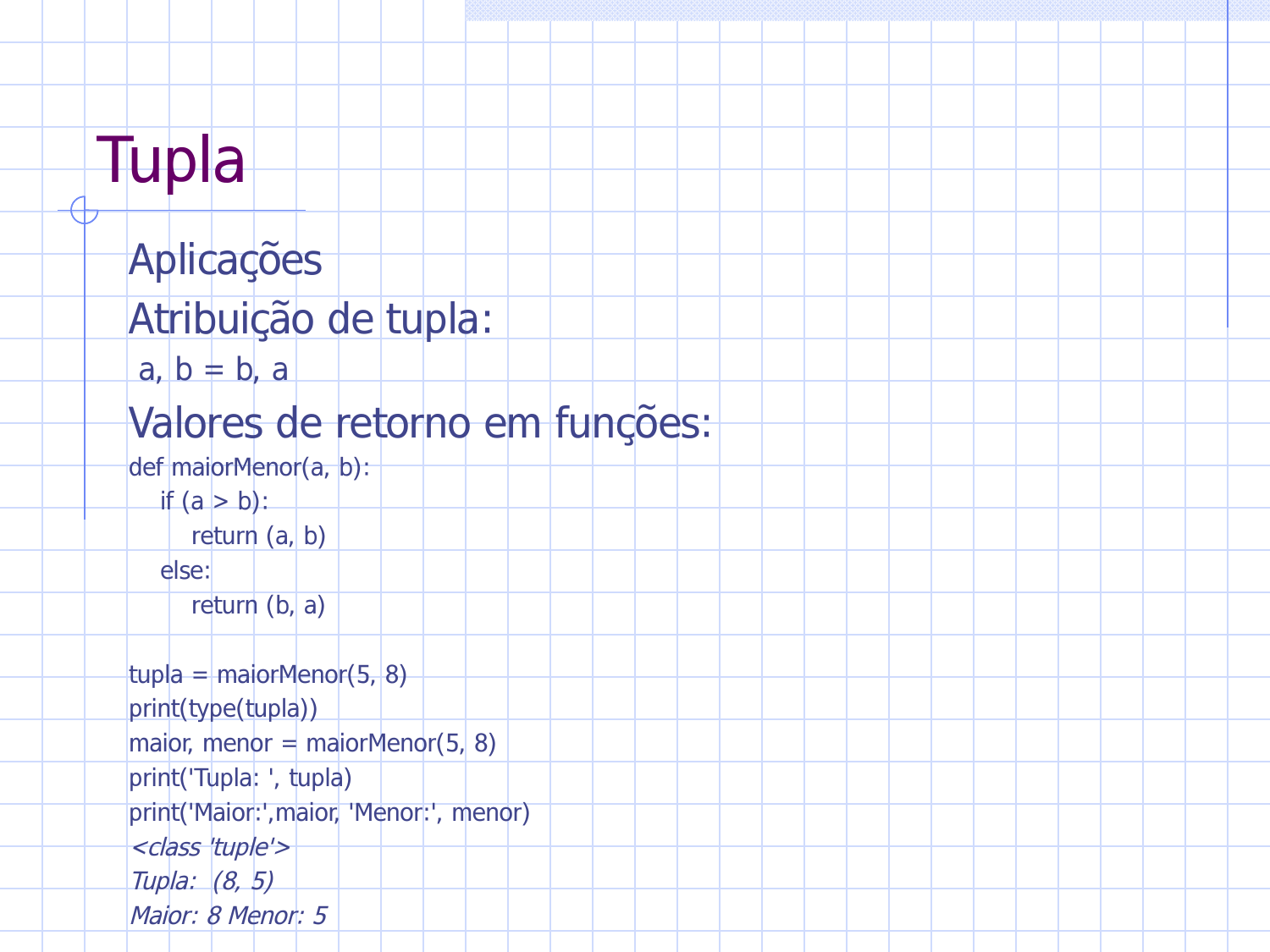

# Tupla
Aplicações
Atribuição de tupla:
 a, b = b, a
Valores de retorno em funções:
def maiorMenor(a, b):
    if (a > b):
        return (a, b)
    else:
        return (b, a)

tupla = maiorMenor(5, 8)
print(type(tupla))
maior, menor = maiorMenor(5, 8)
print('Tupla: ', tupla)
print('Maior:',maior, 'Menor:', menor)
<class 'tuple'>
Tupla:  (8, 5)
Maior: 8 Menor: 5